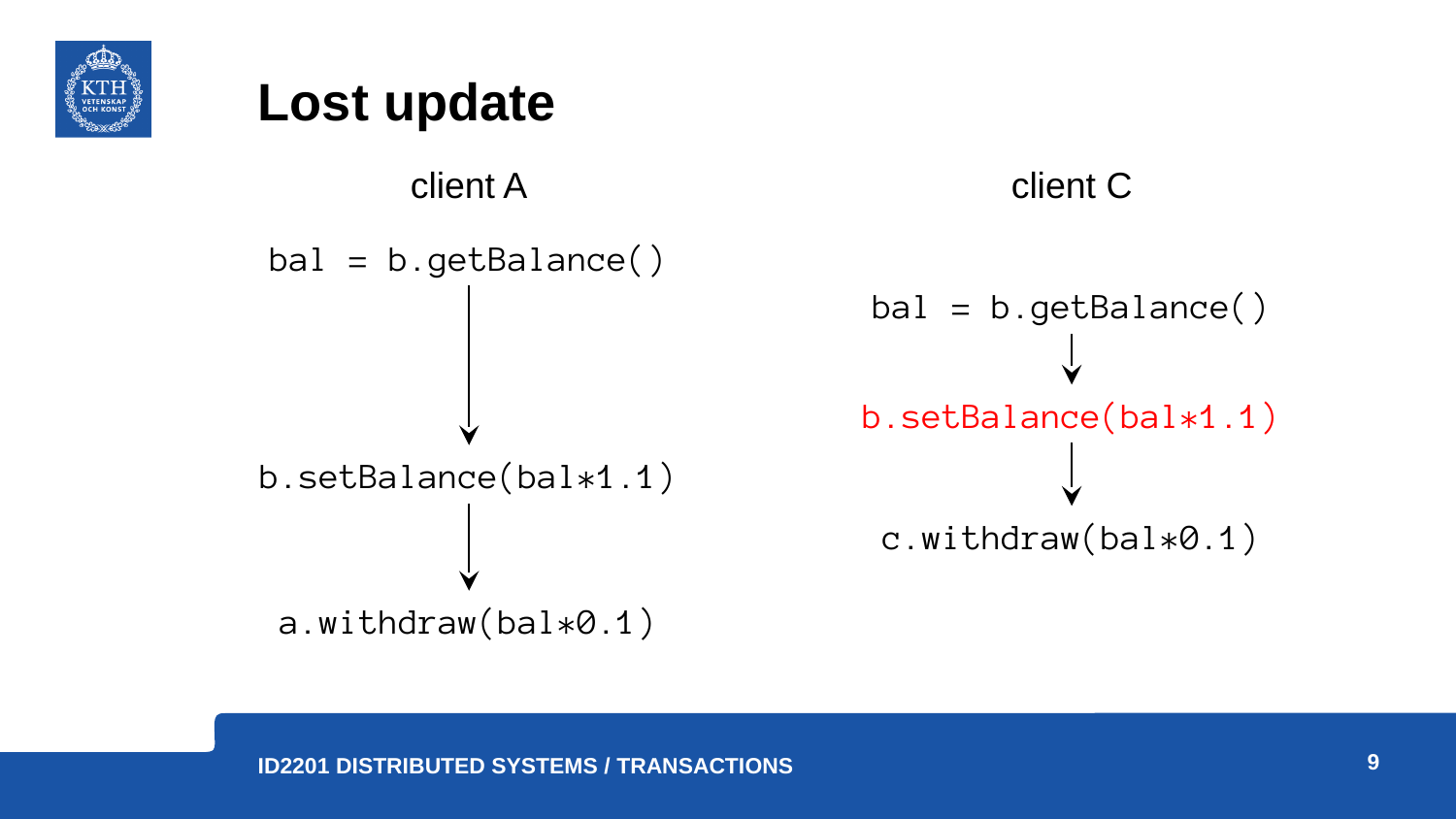

# Lost update
client A
client C
bal = b.getBalance()
bal = b.getBalance()
b.setBalance(bal*1.1)
b.setBalance(bal*1.1)
c.withdraw(bal*0.1)
a.withdraw(bal*0.1)
9
ID2201 Distributed Systems / Transactions